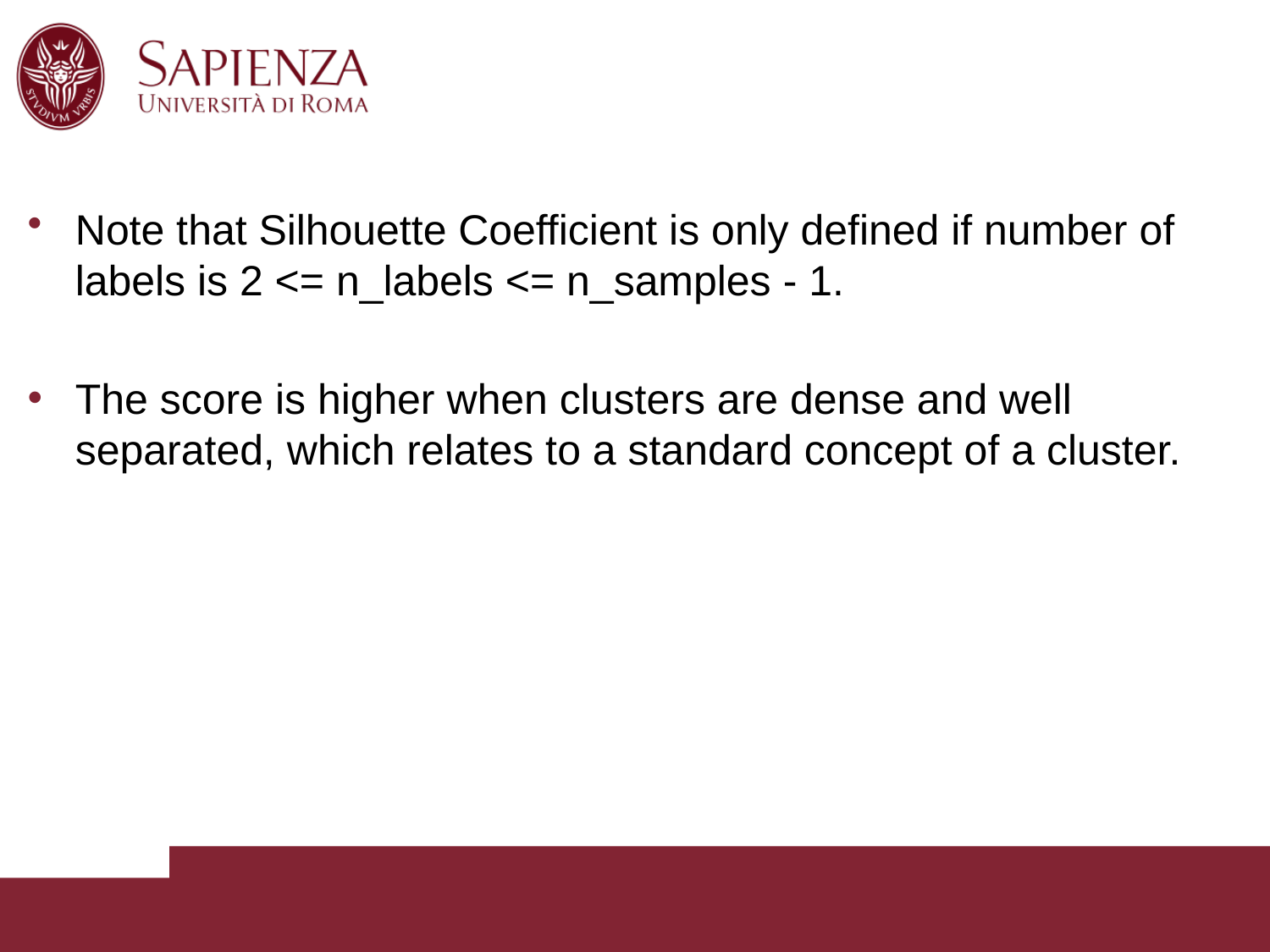

Note that Silhouette Coefficient is only defined if number of labels is 2 <= n_labels <= n_samples - 1.

The score is higher when clusters are dense and well separated, which relates to a standard concept of a cluster.